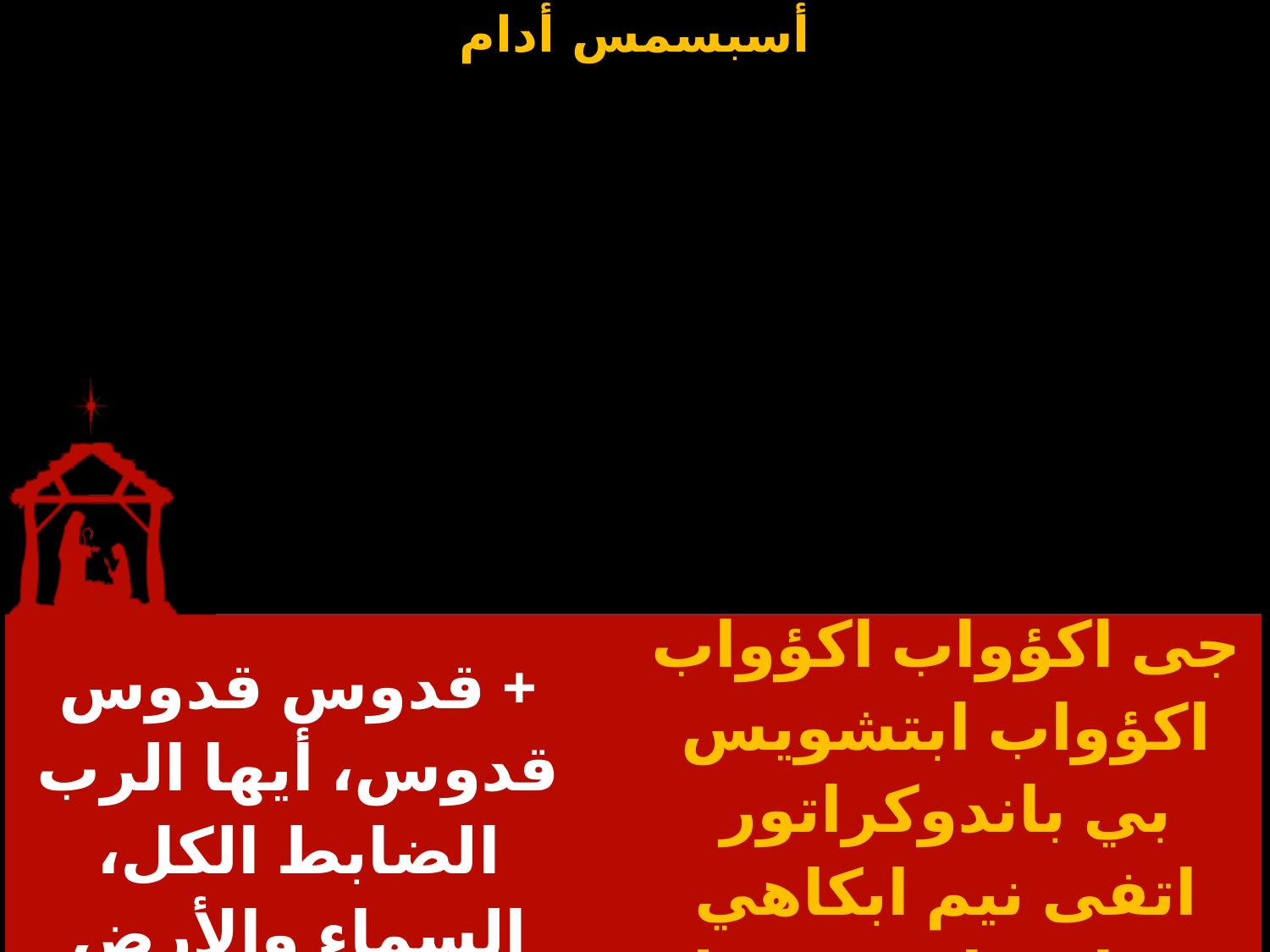

| + قدوس قدوس قدوس، أيها الرب الضابط الكل، السماء والأرض مملوءتان، من مجدك وكرامتك . | جى اكؤواب اكؤواب اكؤواب ابتشويس بي باندوكراتور اتفى نيم ابكاهي ميه ايفول خين بيك اوؤو نيم بيك طايو  . |
| --- | --- |